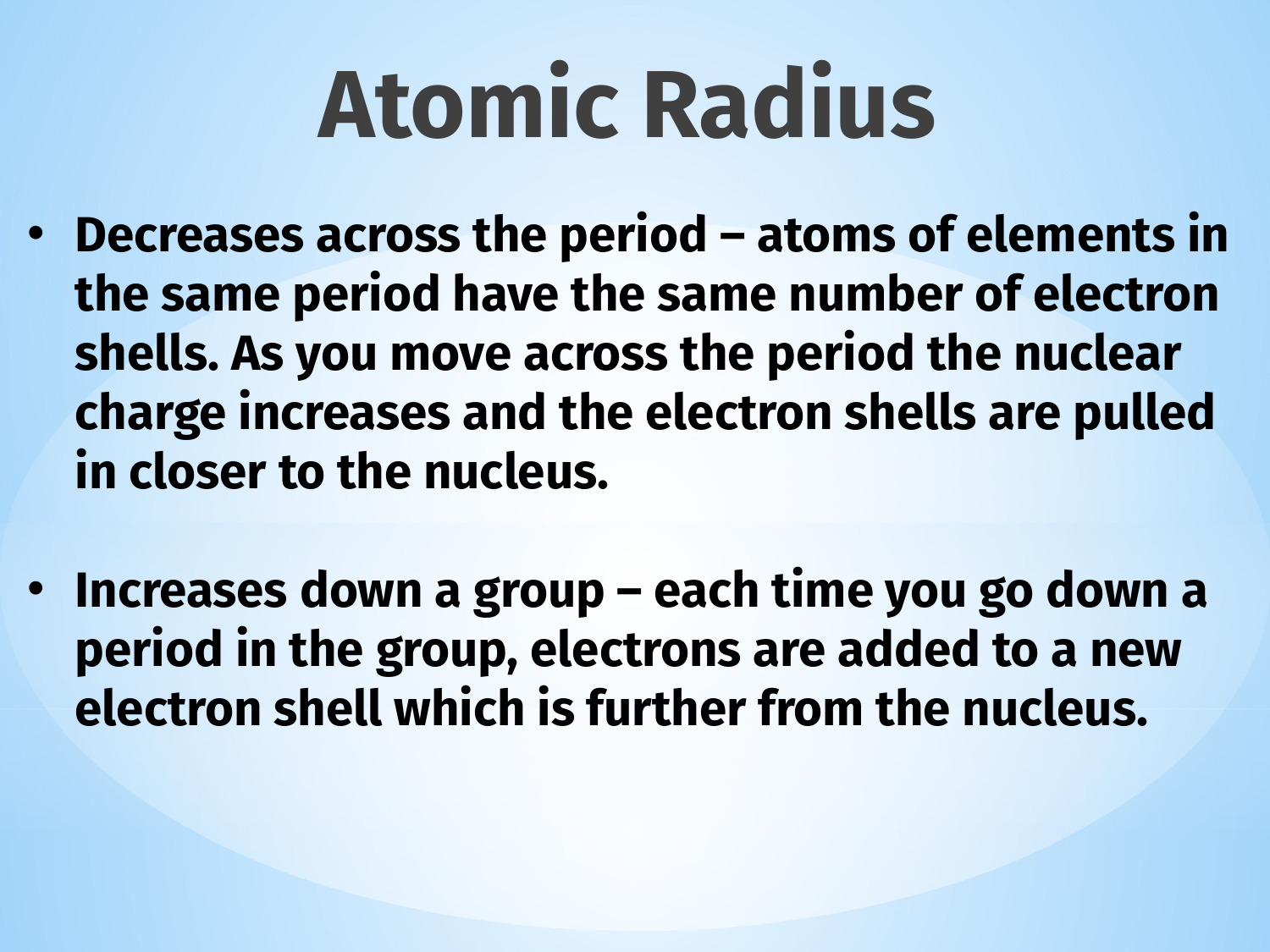

Atomic Radius
Decreases across the period – atoms of elements in the same period have the same number of electron shells. As you move across the period the nuclear charge increases and the electron shells are pulled in closer to the nucleus.

Increases down a group – each time you go down a period in the group, electrons are added to a new electron shell which is further from the nucleus.